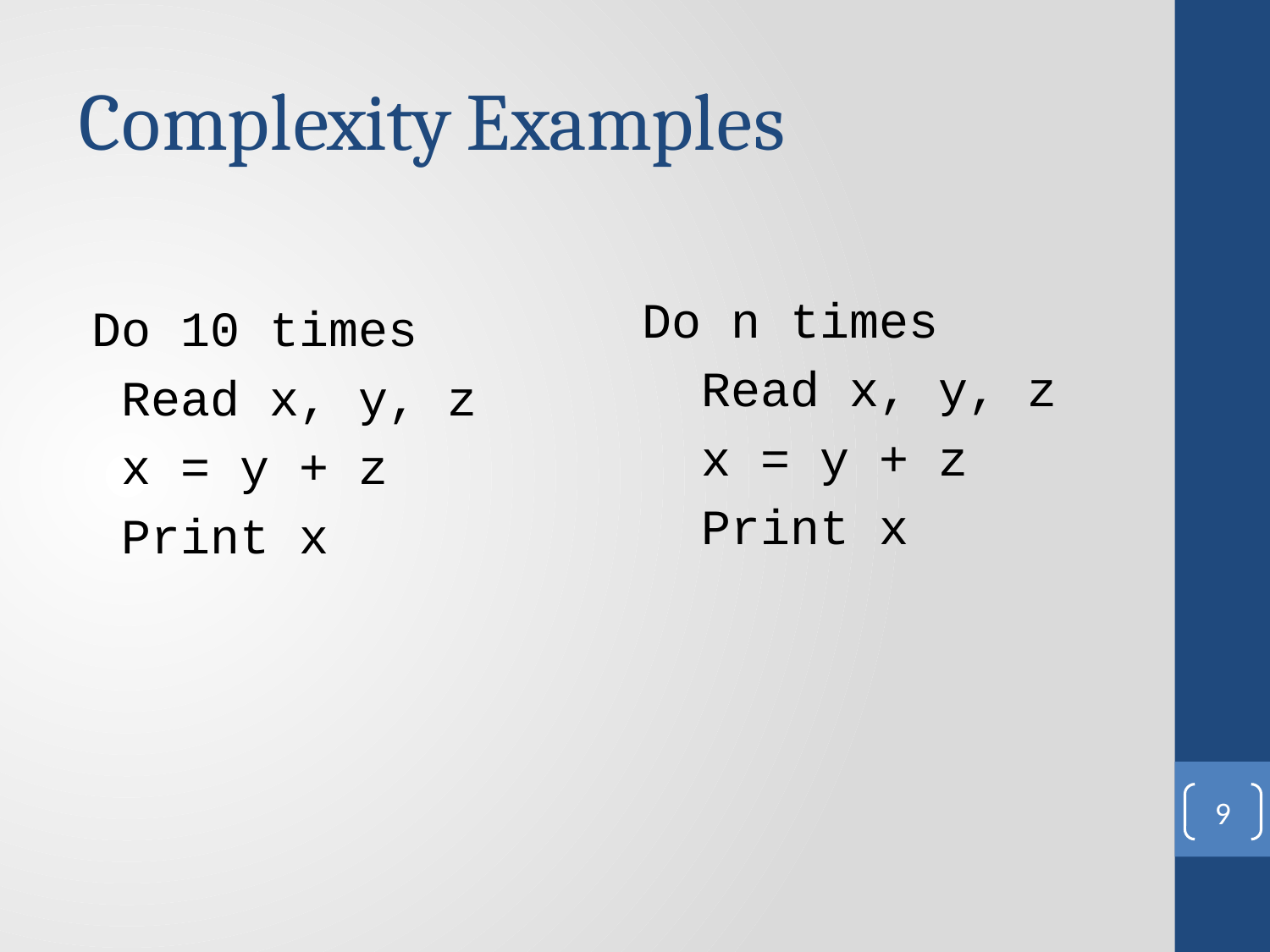

# Complexity Examples

Do n times
  Read x, y, z
  x = y + z
  Print x

Do 10 times
 Read x, y, z
 x = y + z
 Print x

9